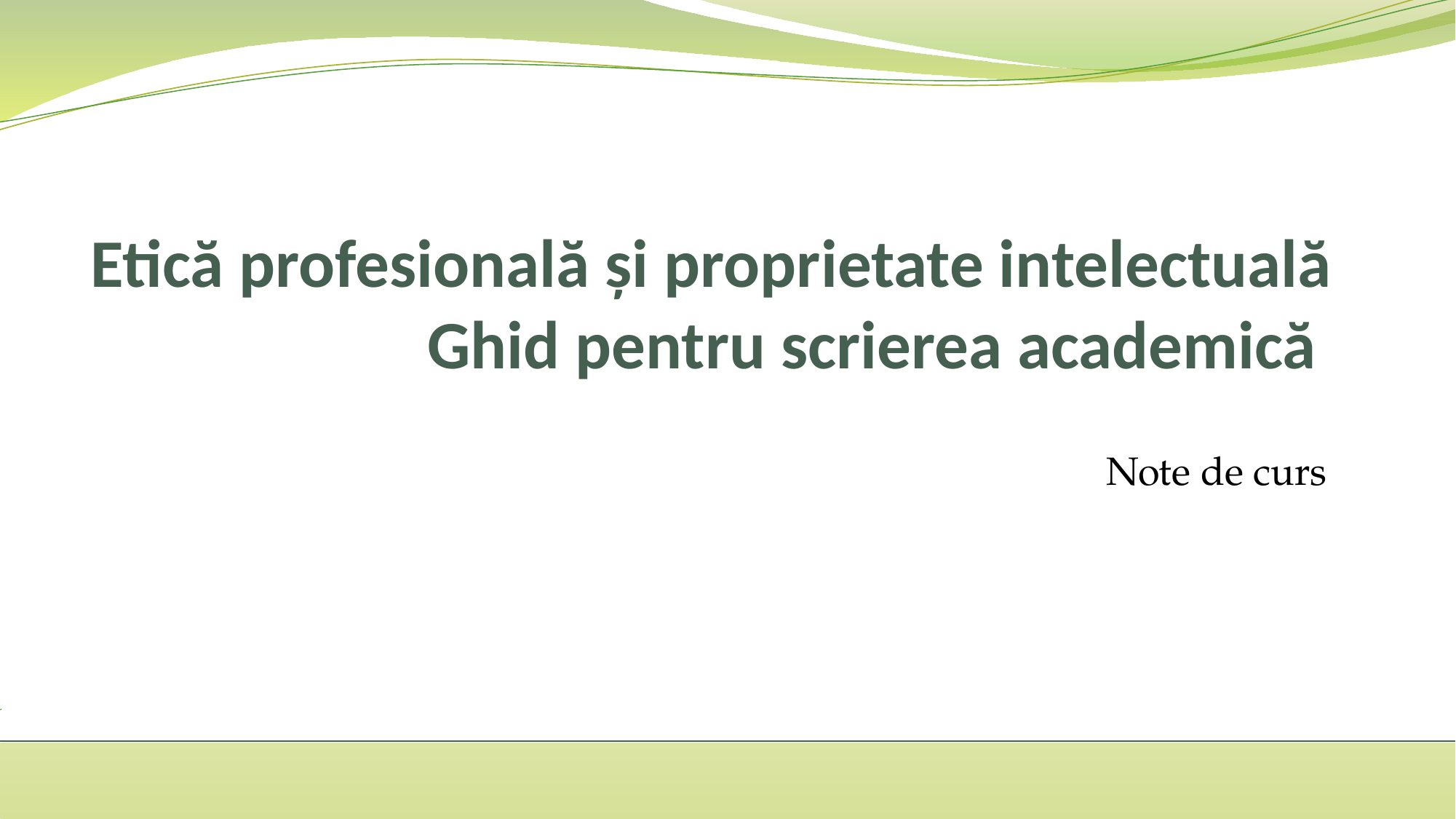

# Etică profesională și proprietate intelectuală Ghid pentru scrierea academică

Note de curs